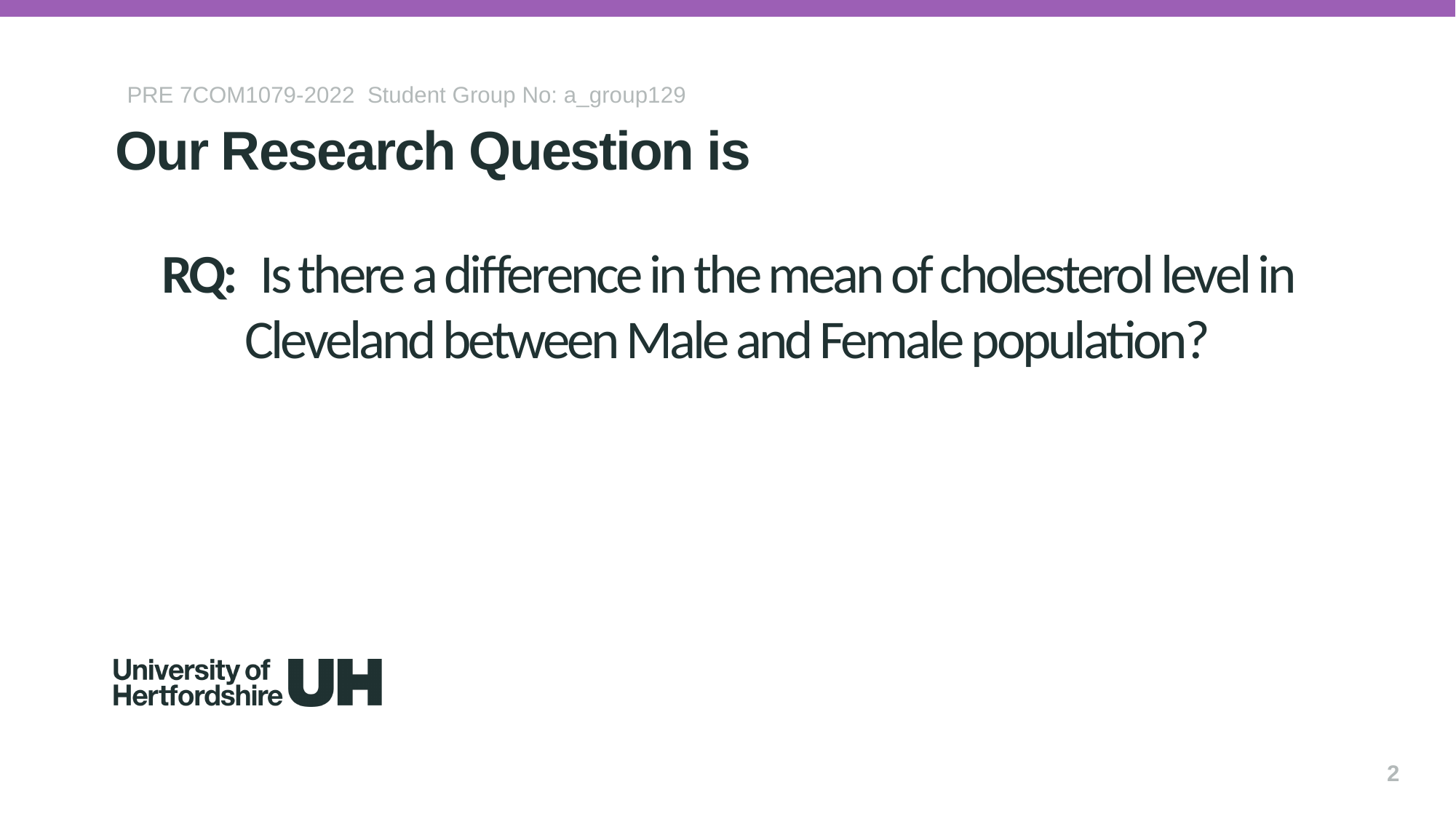

PRE 7COM1079-2022  Student Group No: a_group129
Our Research Question is
# RQ:  Is there a difference in the mean of cholesterol level in Cleveland between Male and Female population?
2